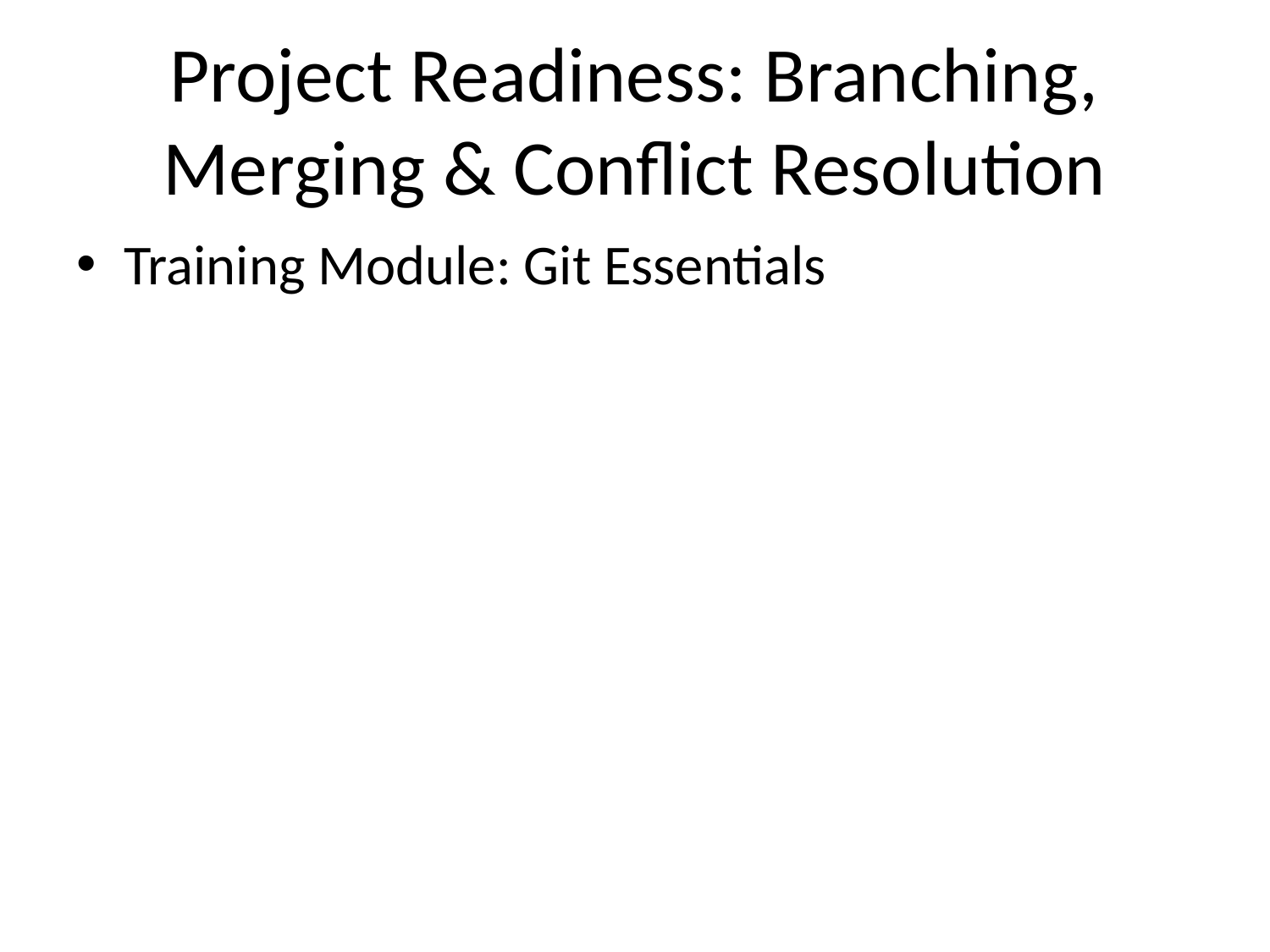

# Project Readiness: Branching, Merging & Conflict Resolution
Training Module: Git Essentials